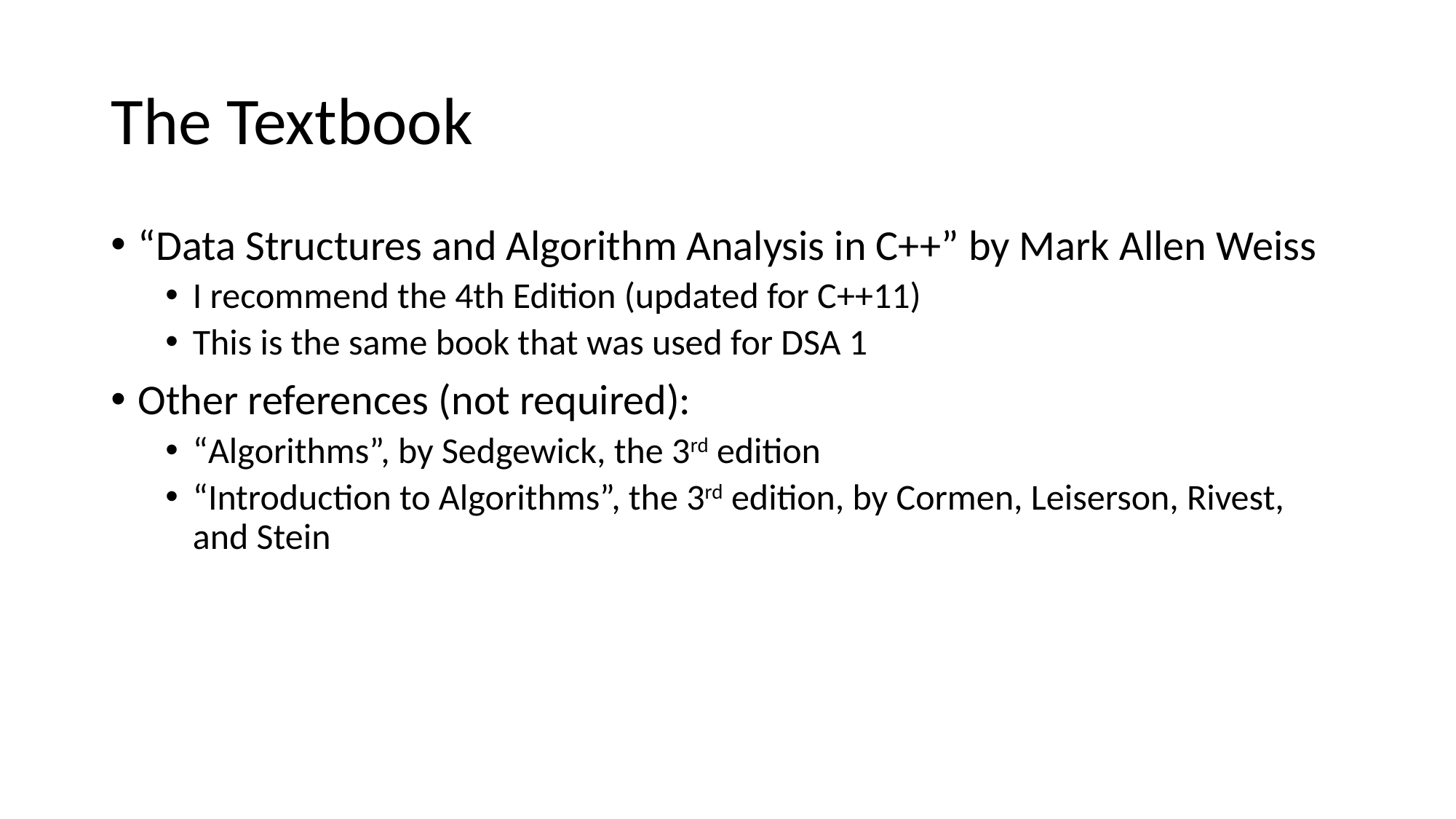

# The Textbook
“Data Structures and Algorithm Analysis in C++” by Mark Allen Weiss
I recommend the 4th Edition (updated for C++11)
This is the same book that was used for DSA 1
Other references (not required):
“Algorithms”, by Sedgewick, the 3rd edition
“Introduction to Algorithms”, the 3rd edition, by Cormen, Leiserson, Rivest, and Stein